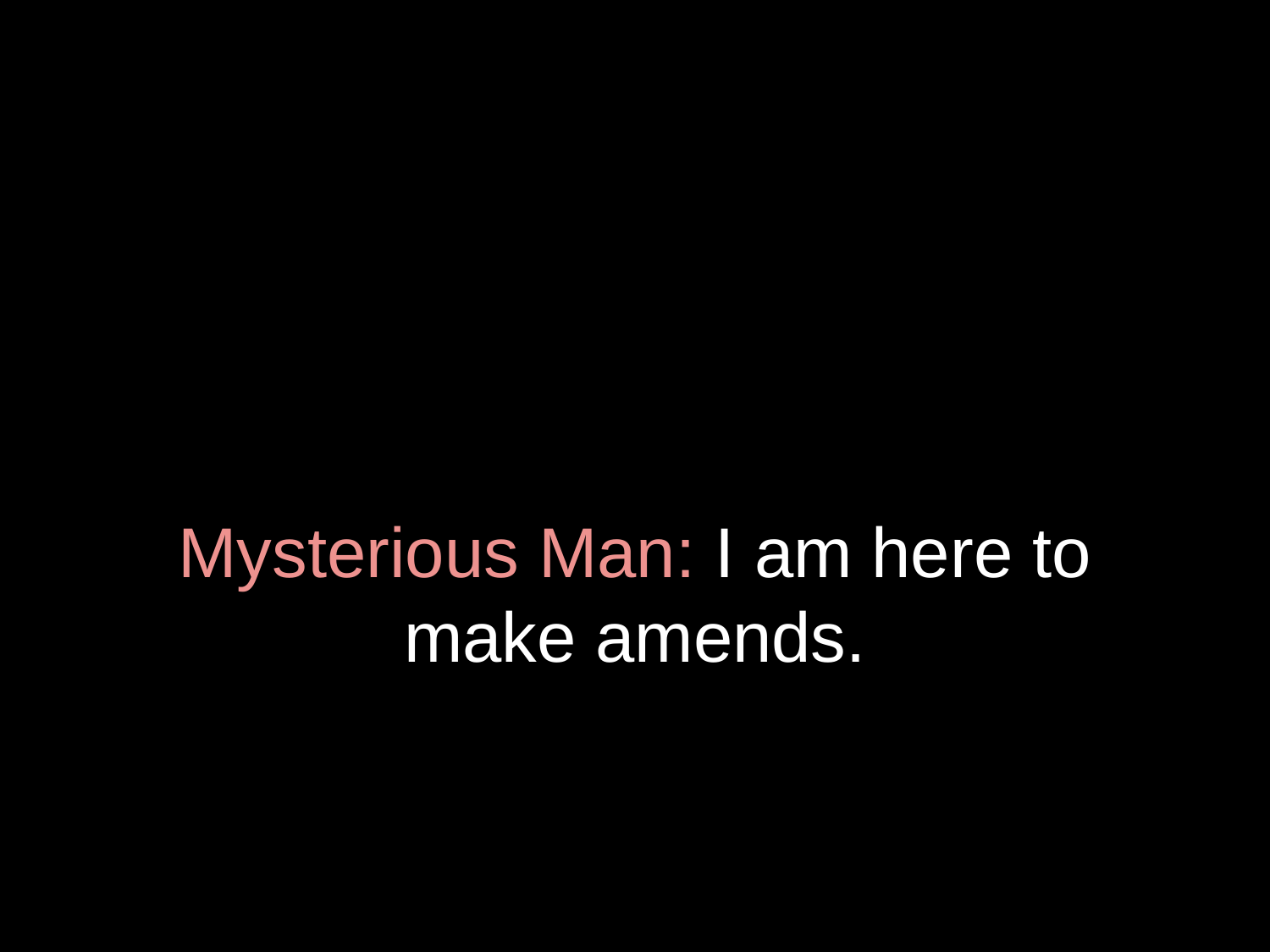

# Mysterious Man: I am here to make amends.